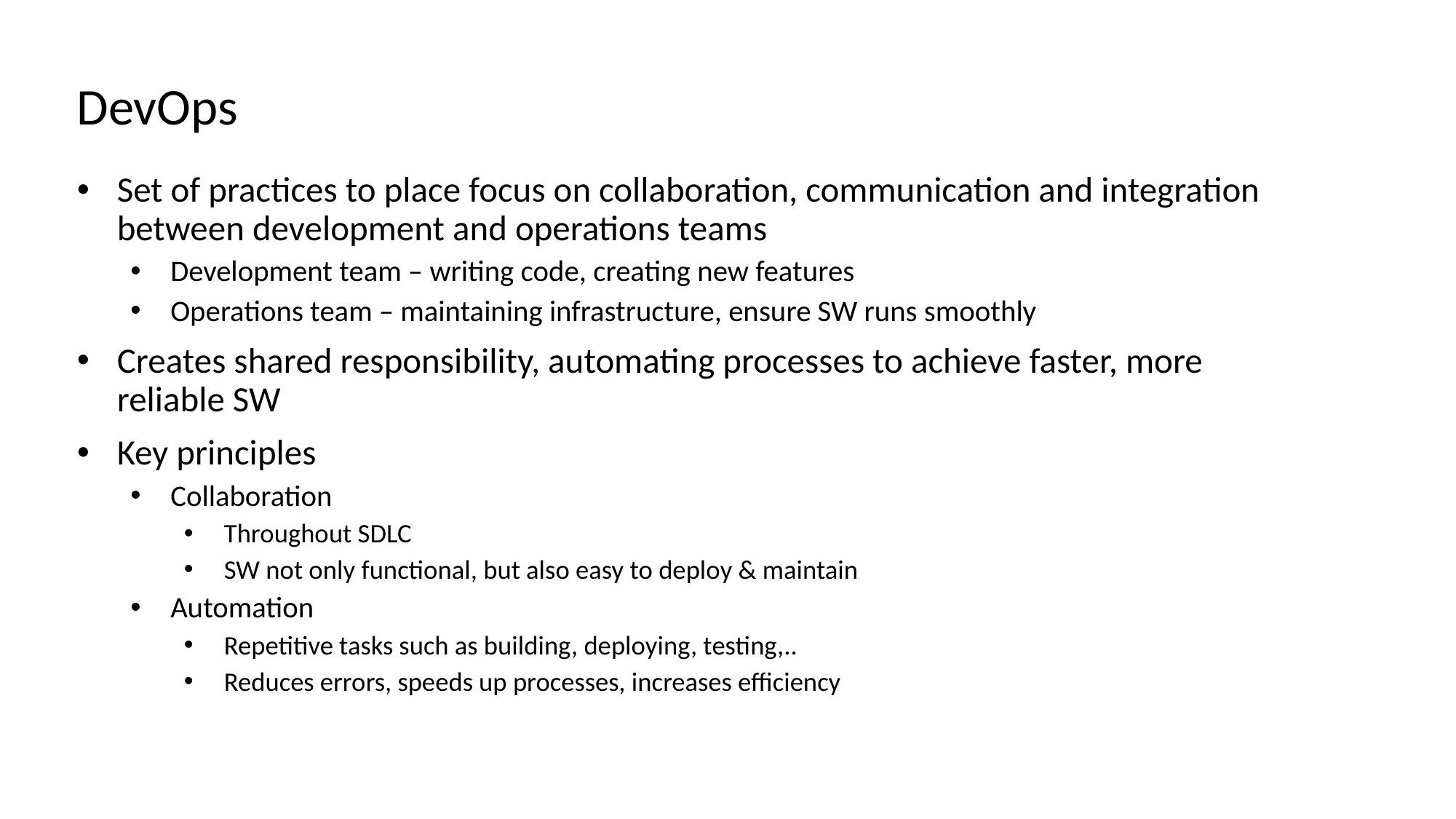

# DevOps
Set of practices to place focus on collaboration, communication and integration between development and operations teams
Development team – writing code, creating new features
Operations team – maintaining infrastructure, ensure SW runs smoothly
Creates shared responsibility, automating processes to achieve faster, more reliable SW
Key principles
Collaboration
Throughout SDLC
SW not only functional, but also easy to deploy & maintain
Automation
Repetitive tasks such as building, deploying, testing,..
Reduces errors, speeds up processes, increases efficiency